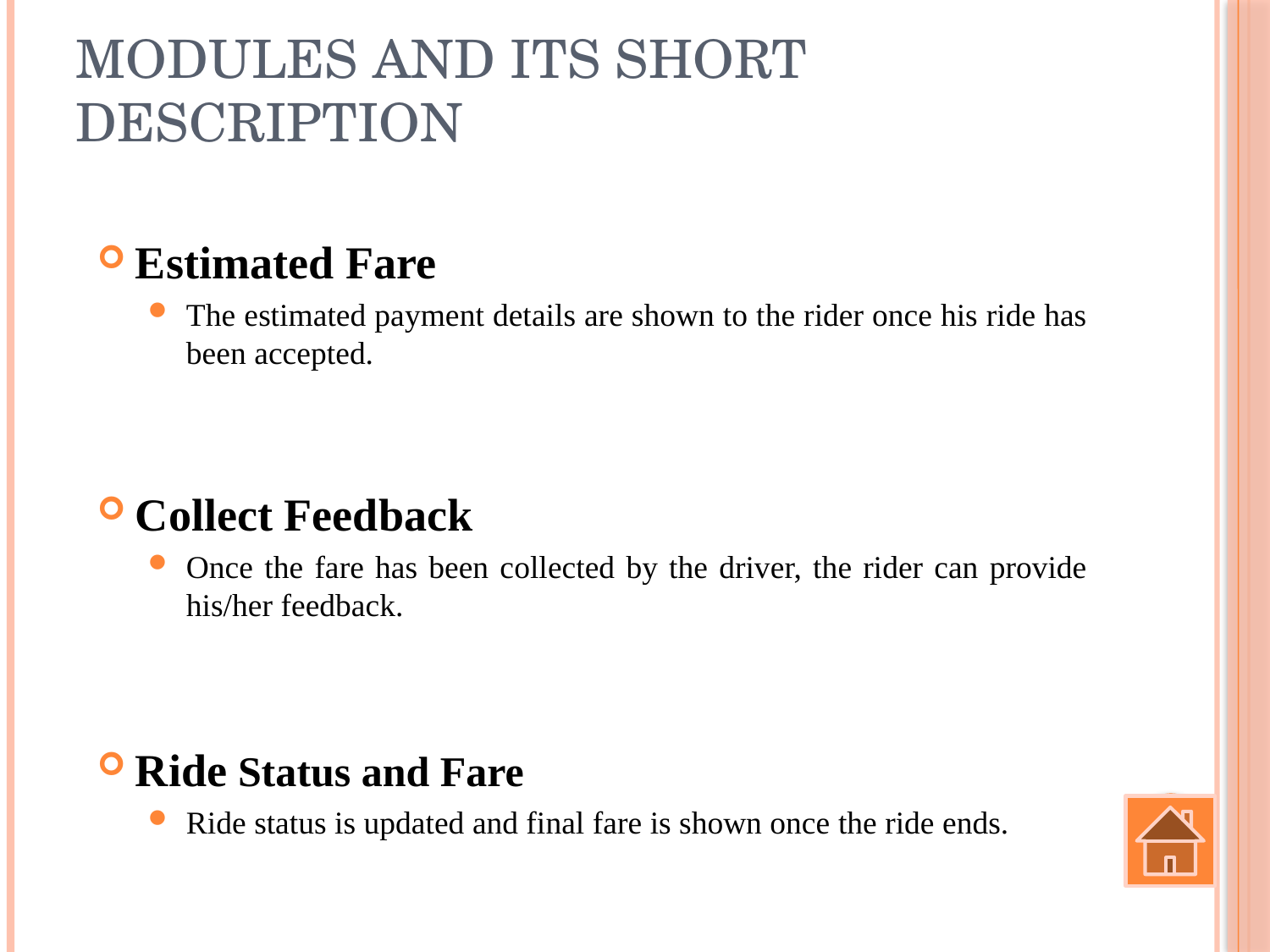

# Modules and its short description
Estimated Fare
The estimated payment details are shown to the rider once his ride has been accepted.

Collect Feedback
Once the fare has been collected by the driver, the rider can provide his/her feedback.

Ride Status and Fare
Ride status is updated and final fare is shown once the ride ends.